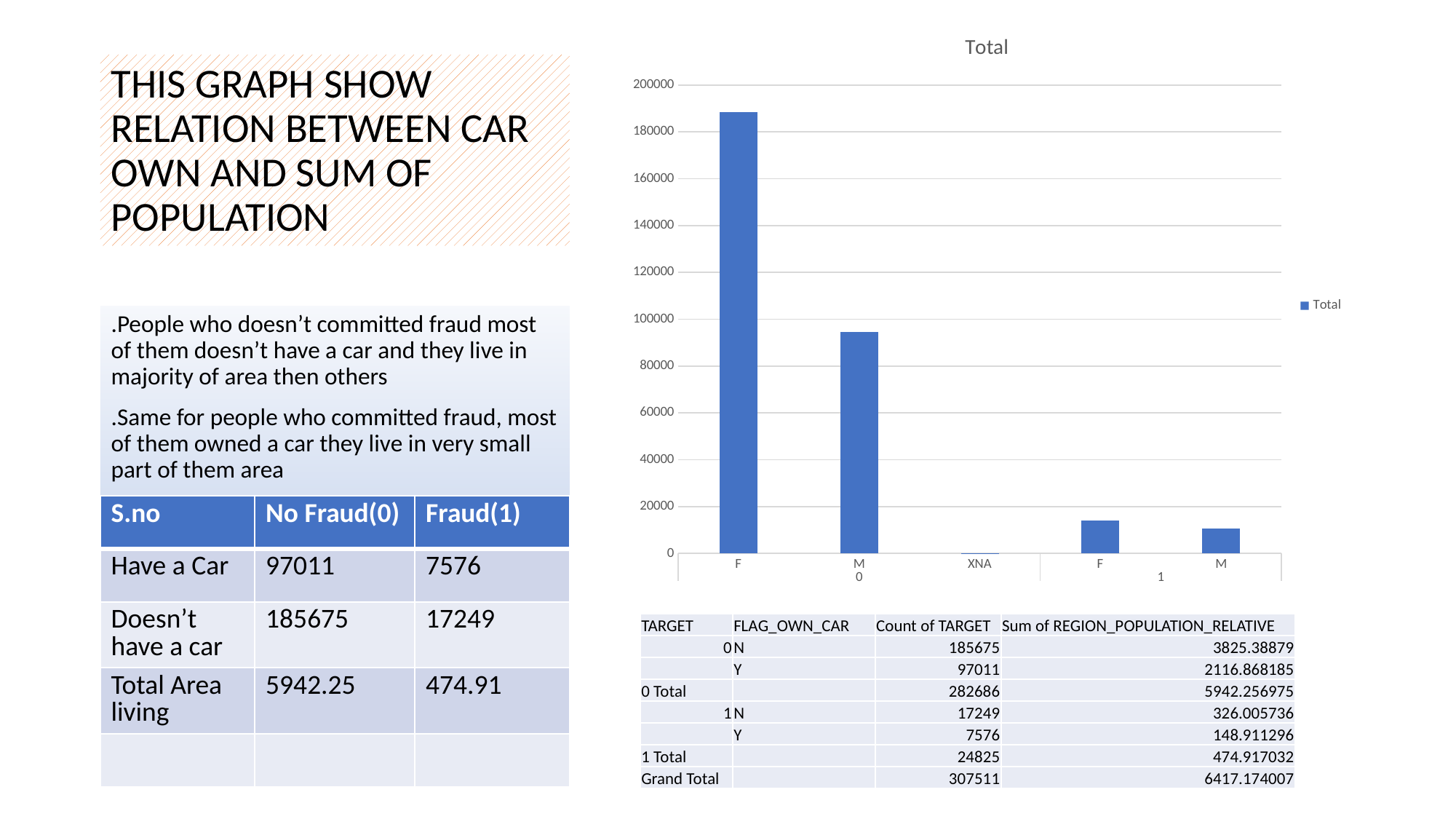

### Chart:

| Category | Total |
|---|---|
| F | 188278.0 |
| M | 94404.0 |
| XNA | 4.0 |
| F | 14170.0 |
| M | 10655.0 |
# THIS GRAPH SHOW RELATION BETWEEN CAR OWN AND SUM OF POPULATION
.People who doesn’t committed fraud most of them doesn’t have a car and they live in majority of area then others
.Same for people who committed fraud, most of them owned a car they live in very small part of them area

| S.no | No Fraud(0) | Fraud(1) |
| --- | --- | --- |
| Have a Car | 97011 | 7576 |
| Doesn’t have a car | 185675 | 17249 |
| Total Area living | 5942.25 | 474.91 |
|  |  |  |
| TARGET | FLAG\_OWN\_CAR | Count of TARGET | Sum of REGION\_POPULATION\_RELATIVE |
| --- | --- | --- | --- |
| 0 | N | 185675 | 3825.38879 |
|  | Y | 97011 | 2116.868185 |
| 0 Total |  | 282686 | 5942.256975 |
| 1 | N | 17249 | 326.005736 |
|  | Y | 7576 | 148.911296 |
| 1 Total |  | 24825 | 474.917032 |
| Grand Total |  | 307511 | 6417.174007 |